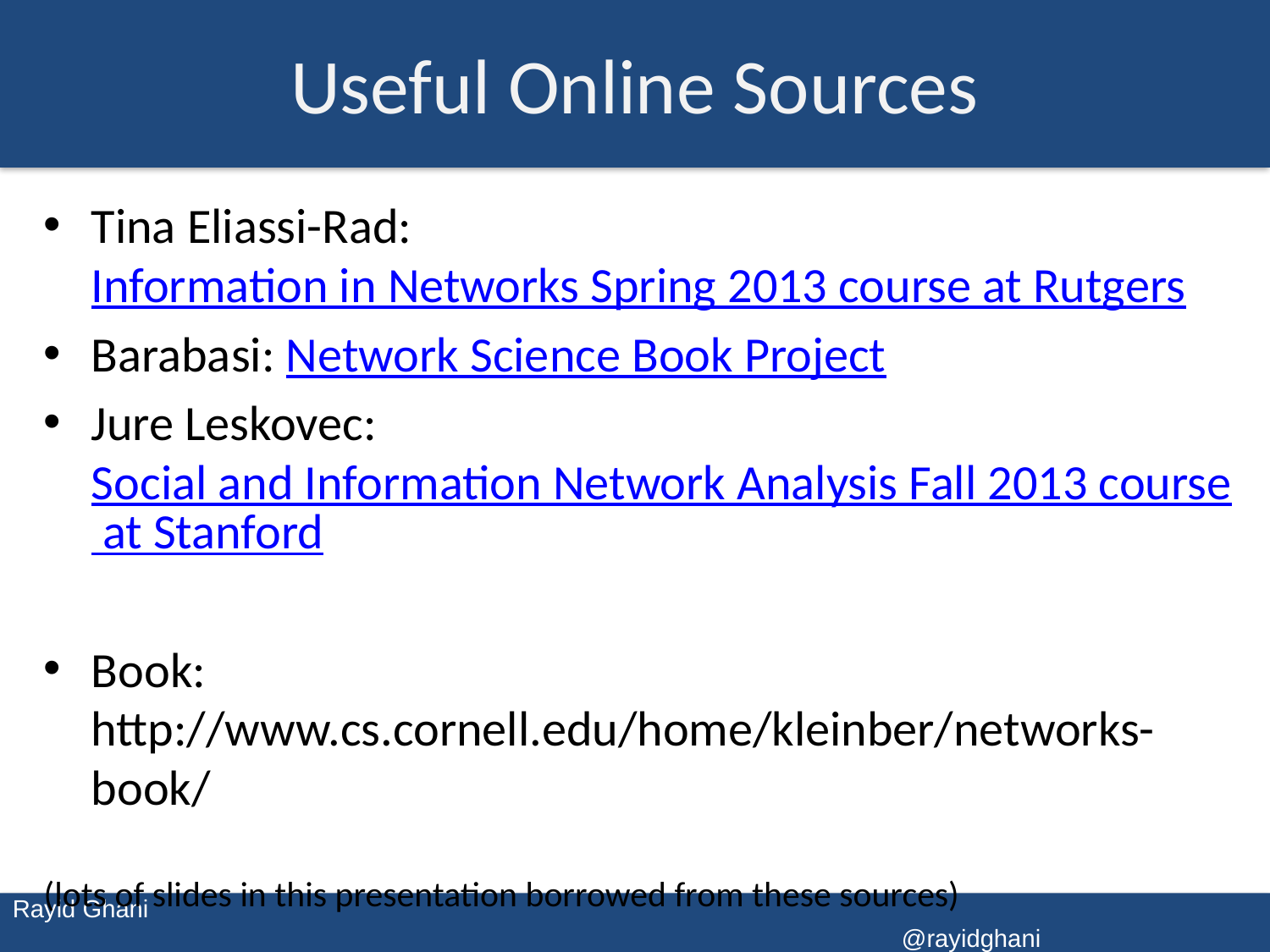

# Useful Online Sources
Tina Eliassi-Rad: Information in Networks Spring 2013 course at Rutgers
Barabasi: Network Science Book Project
Jure Leskovec: Social and Information Network Analysis Fall 2013 course at Stanford

Book: http://www.cs.cornell.edu/home/kleinber/networks-book/

(lots of slides in this presentation borrowed from these sources)